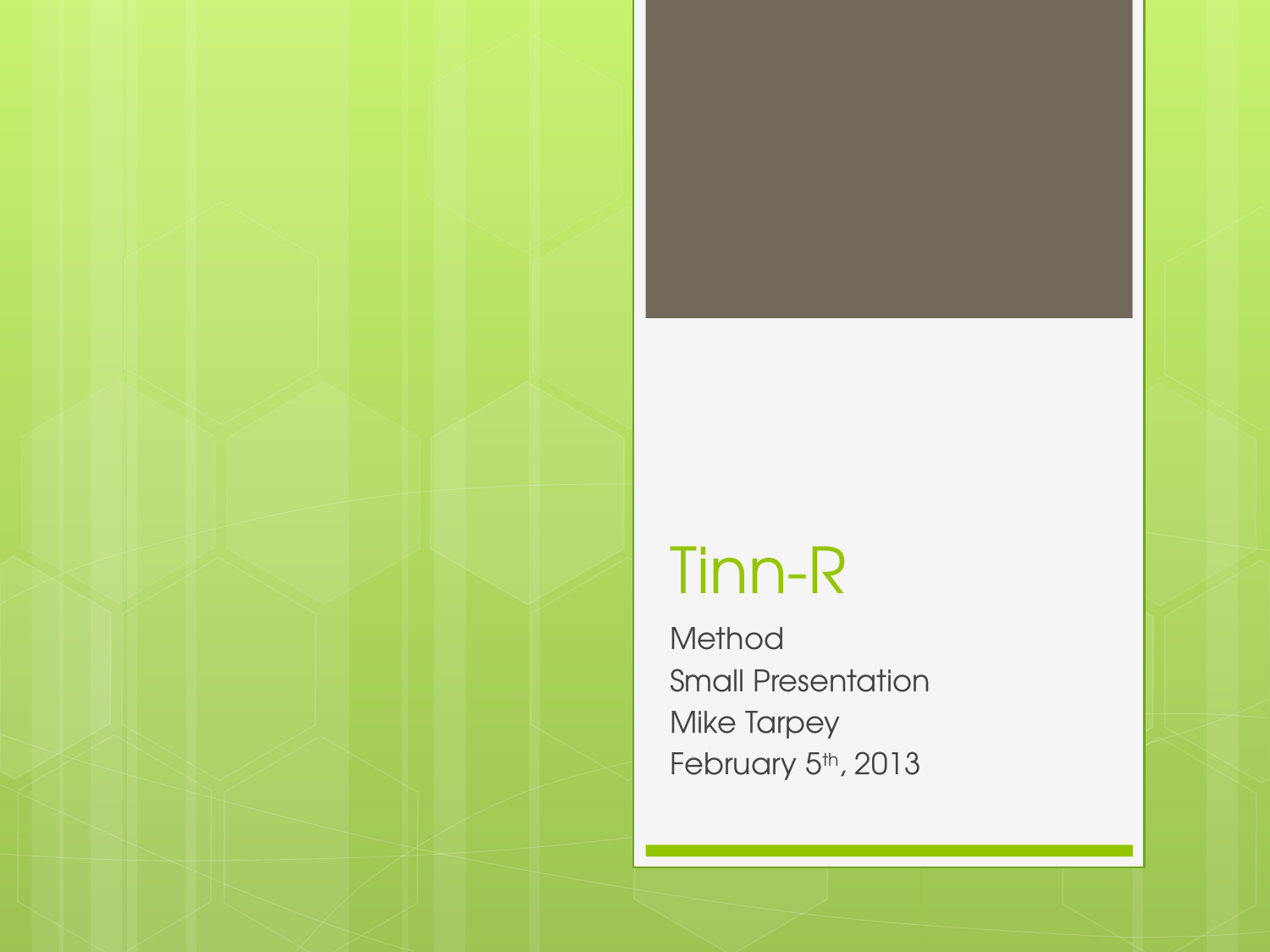

# Tinn-R
Method
Small Presentation
Mike Tarpey
February 5th, 2013